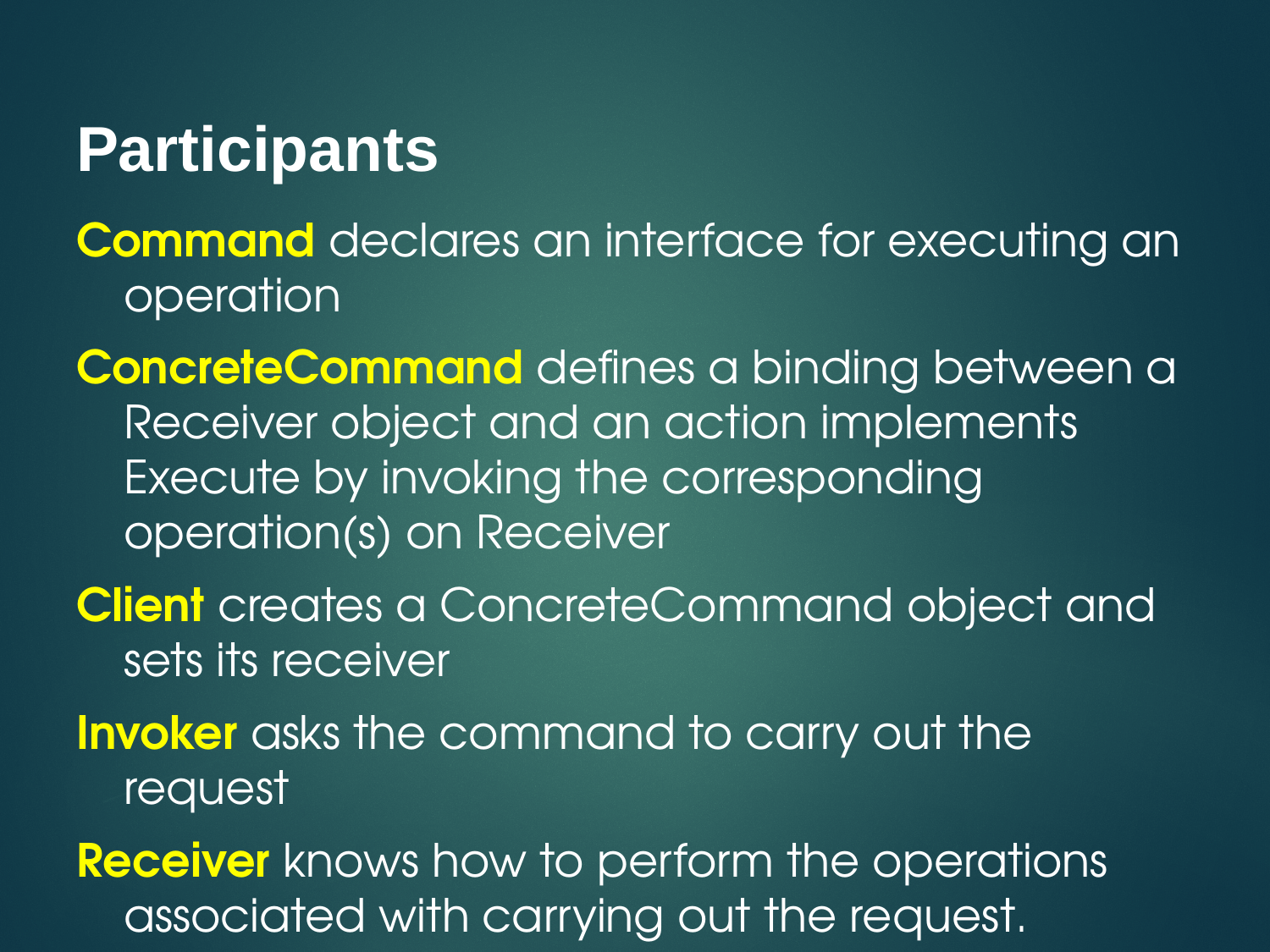

# Participants
Command declares an interface for executing an operation
ConcreteCommand defines a binding between a Receiver object and an action implements Execute by invoking the corresponding operation(s) on Receiver
Client creates a ConcreteCommand object and sets its receiver
Invoker asks the command to carry out the request
Receiver knows how to perform the operations associated with carrying out the request.